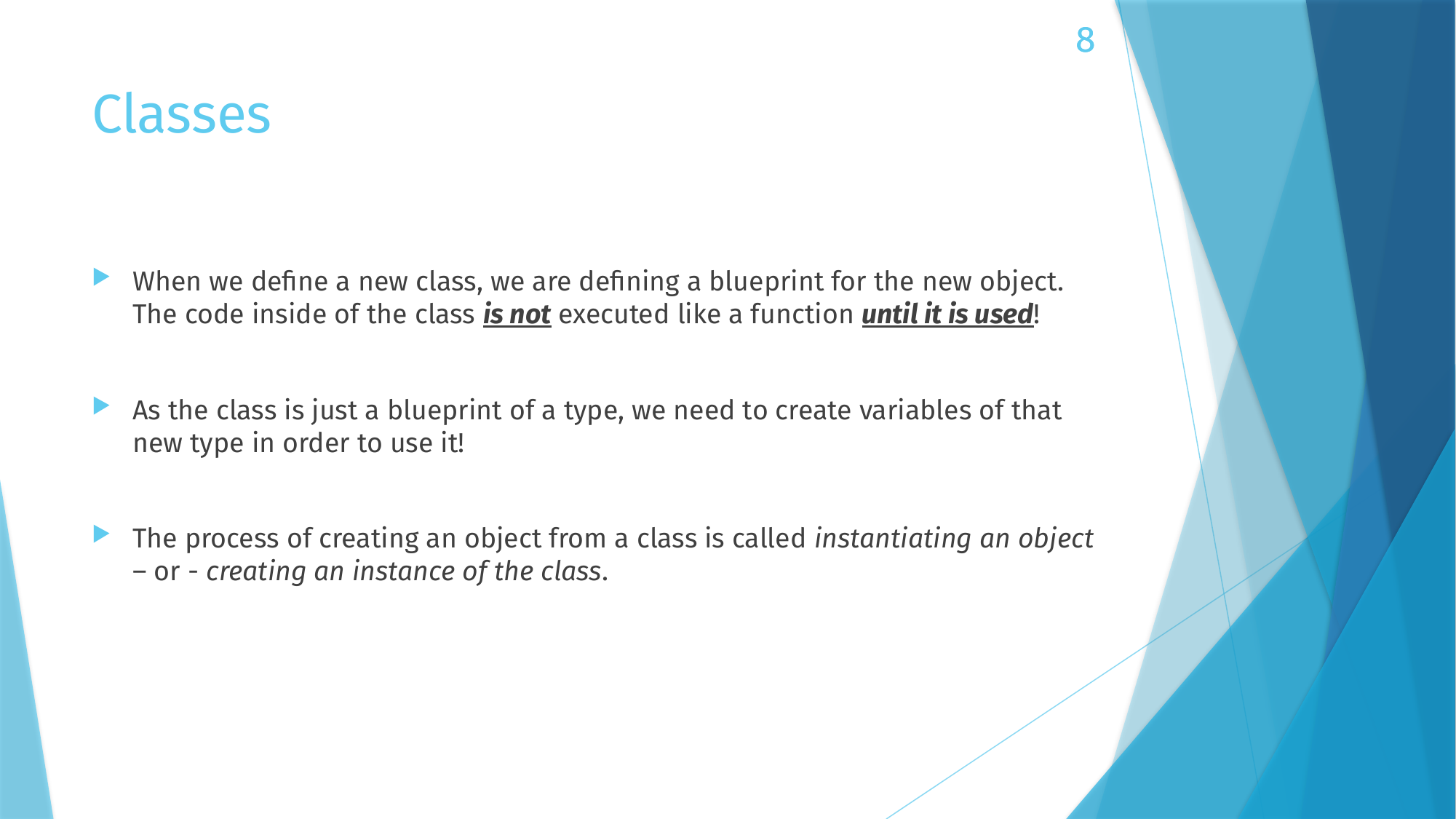

# Classes
When we define a new class, we are defining a blueprint for the new object. The code inside of the class is not executed like a function until it is used!

As the class is just a blueprint of a type, we need to create variables of that new type in order to use it!

The process of creating an object from a class is called instantiating an object – or - creating an instance of the class.